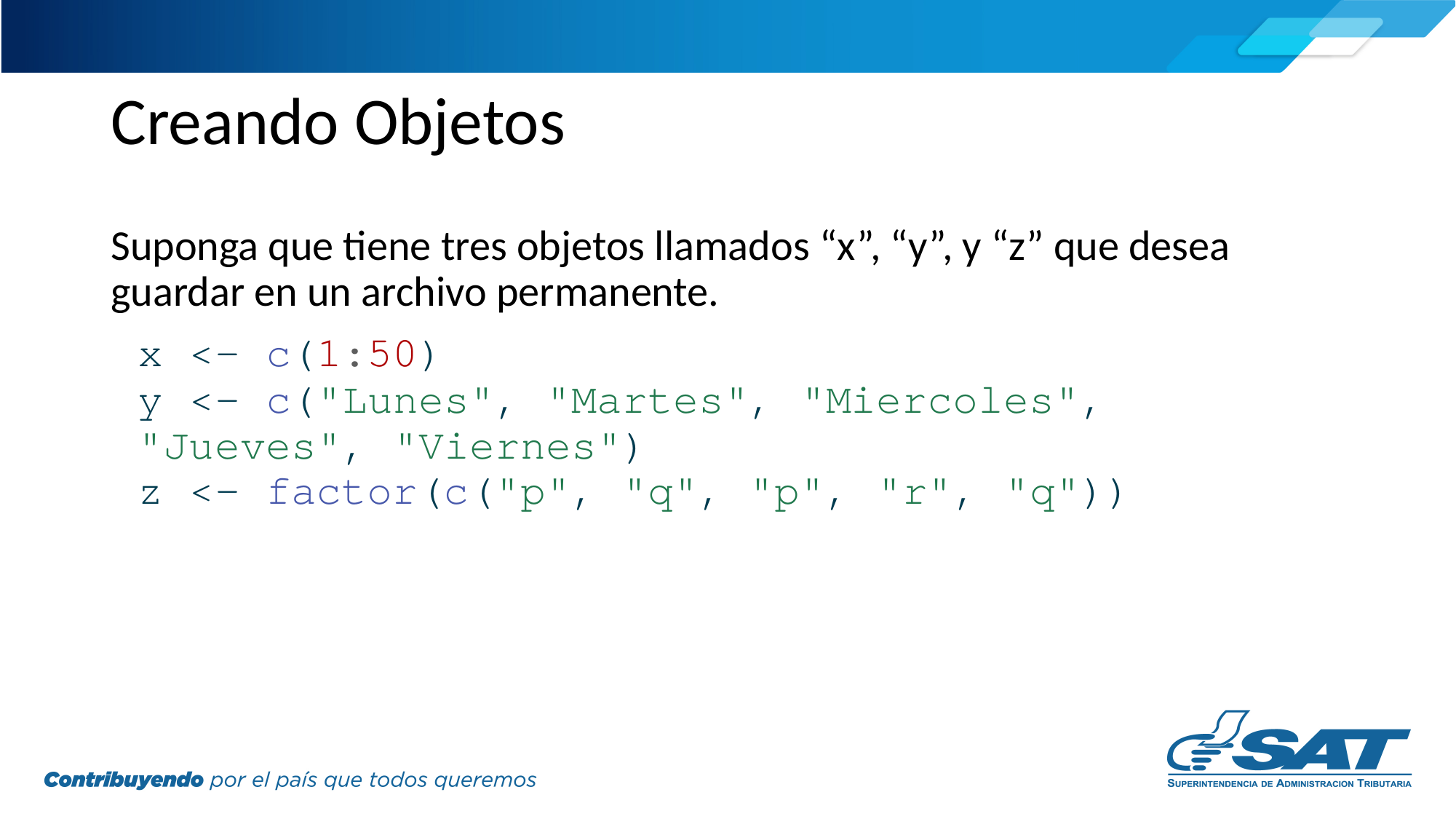

# Creando Objetos
Suponga que tiene tres objetos llamados “x”, “y”, y “z” que desea guardar en un archivo permanente.
x <- c(1:50)
y <- c("Lunes", "Martes", "Miercoles", "Jueves", "Viernes")
z <- factor(c("p", "q", "p", "r", "q"))